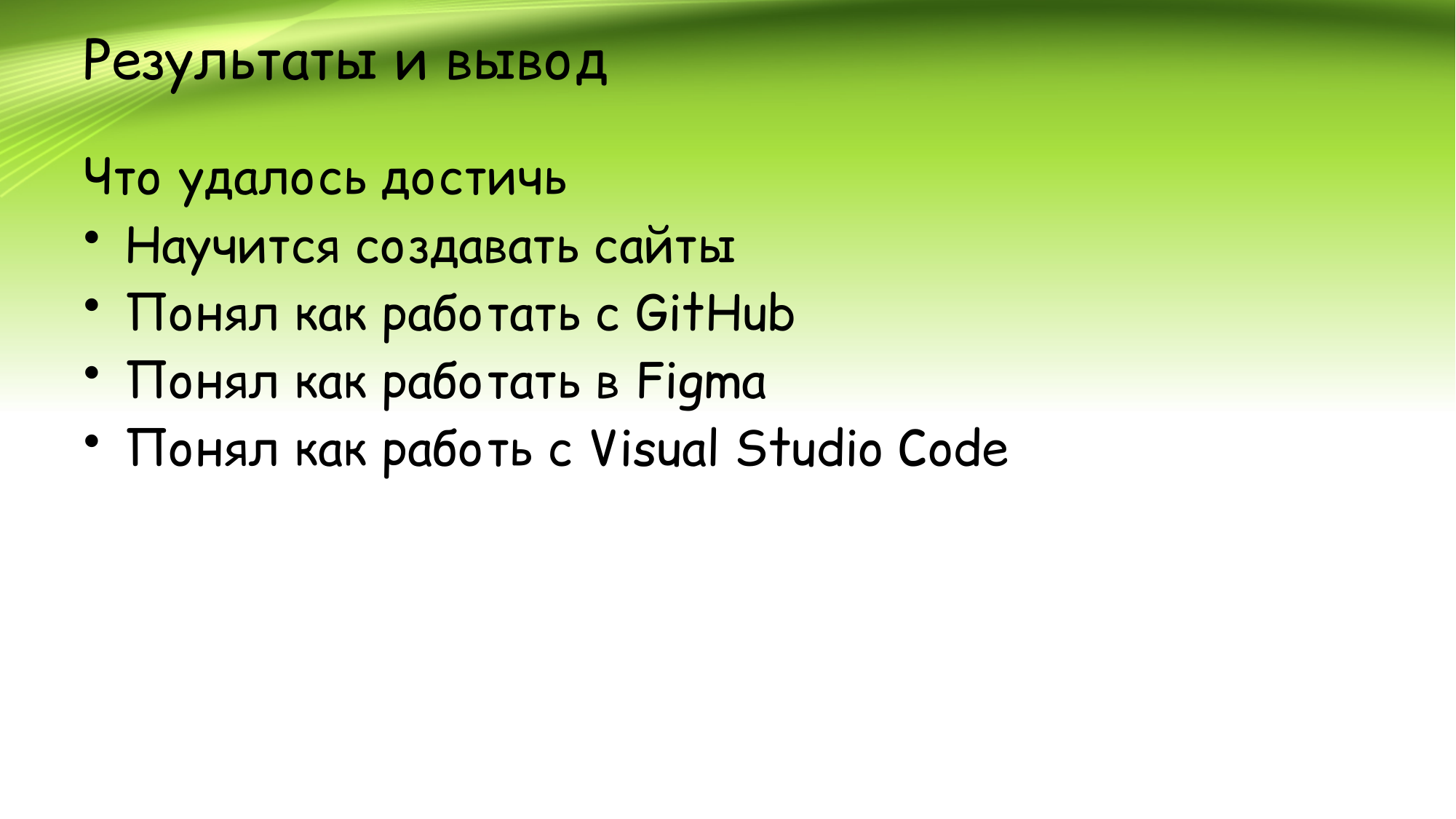

# Результаты и вывод
Что удалось достичь
Научится создавать сайты
Понял как работать с GitHub
Понял как работать в Figma
Понял как работь с Visual Studio Code